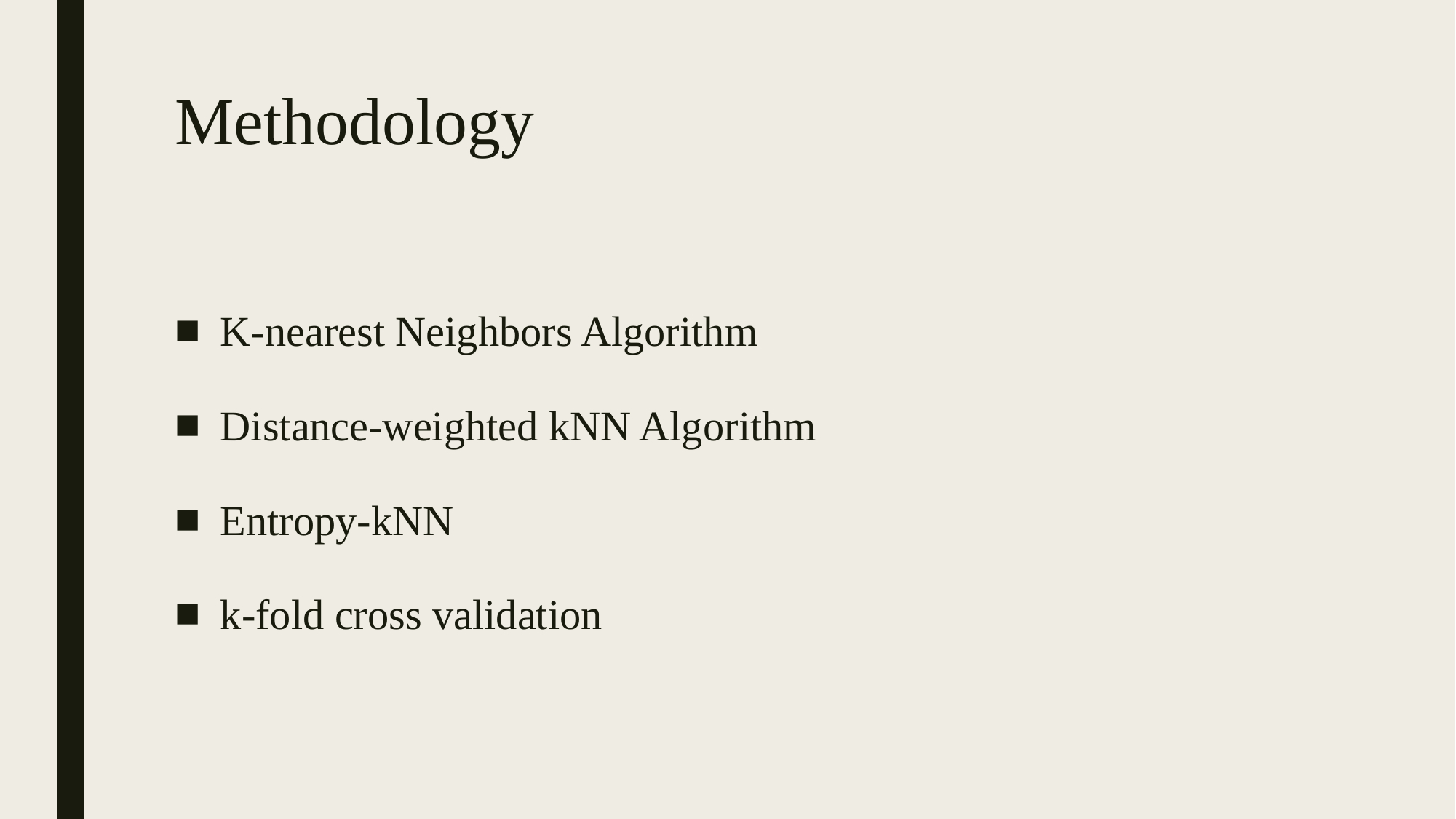

# Methodology
K-nearest Neighbors Algorithm
Distance-weighted kNN Algorithm
Entropy-kNN
k-fold cross validation